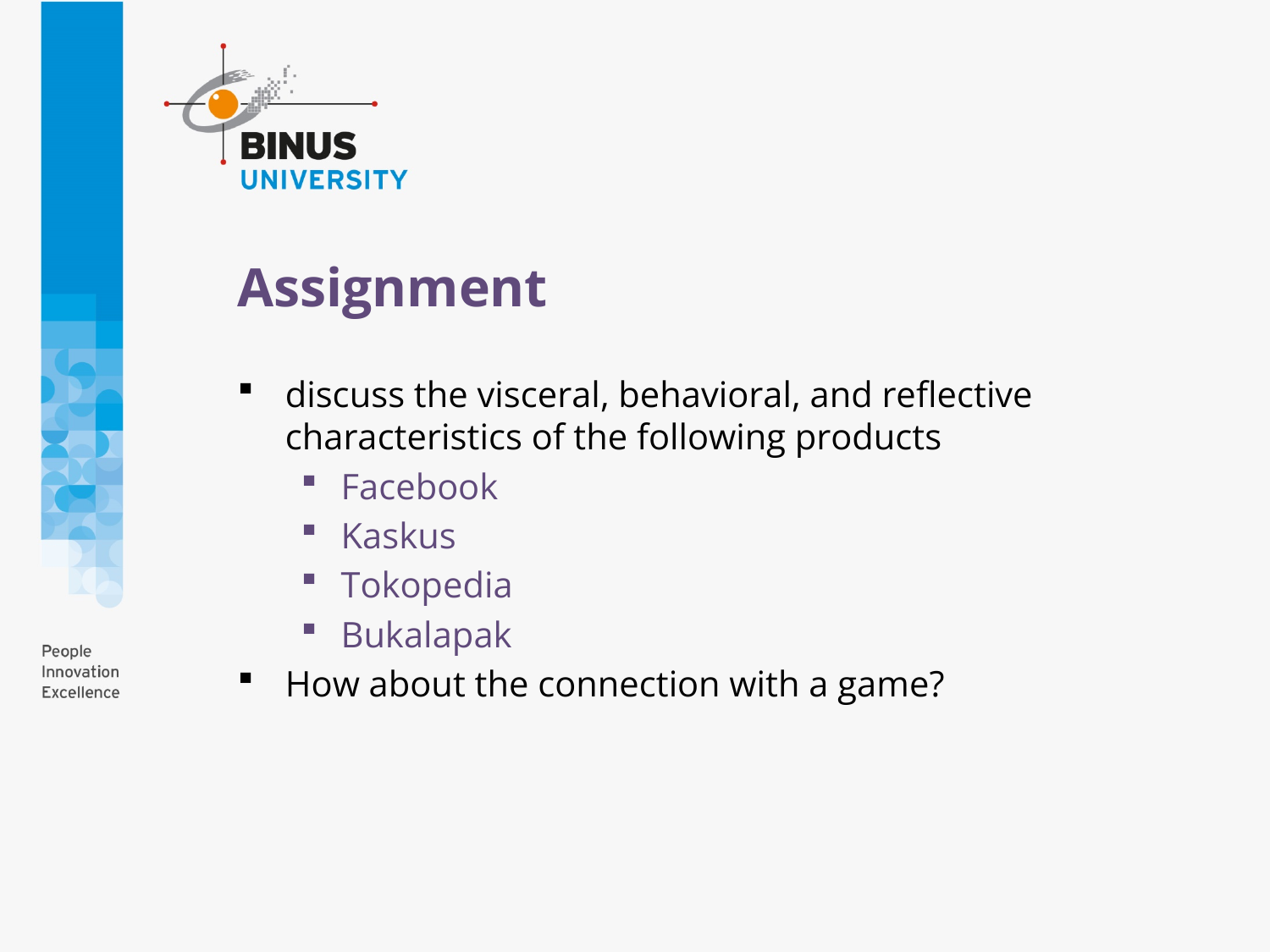

# Assignment
discuss the visceral, behavioral, and reflective characteristics of the following products
Facebook
Kaskus
Tokopedia
Bukalapak
How about the connection with a game?